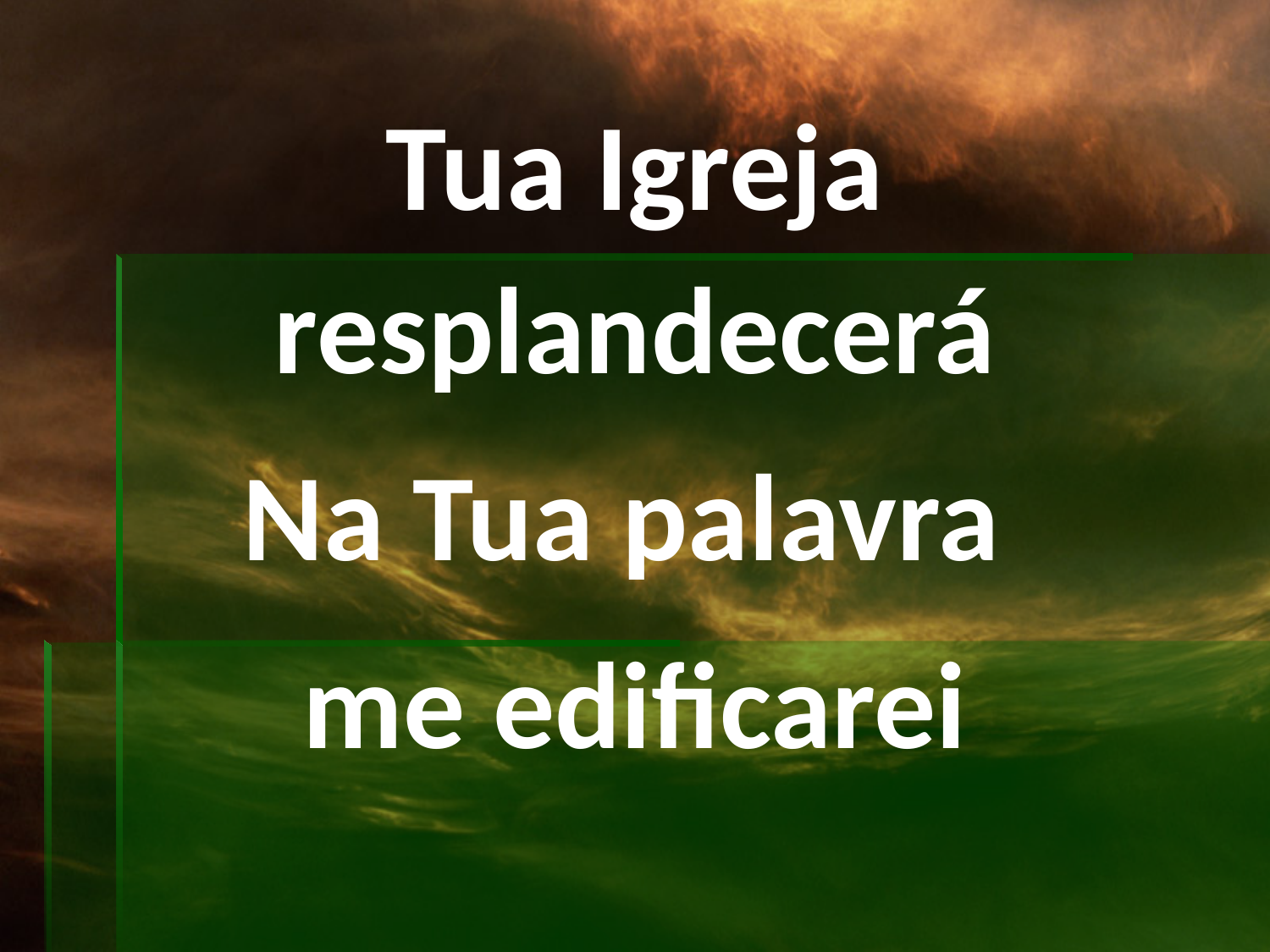

Tua Igreja resplandecerá
Na Tua palavra
me edificarei